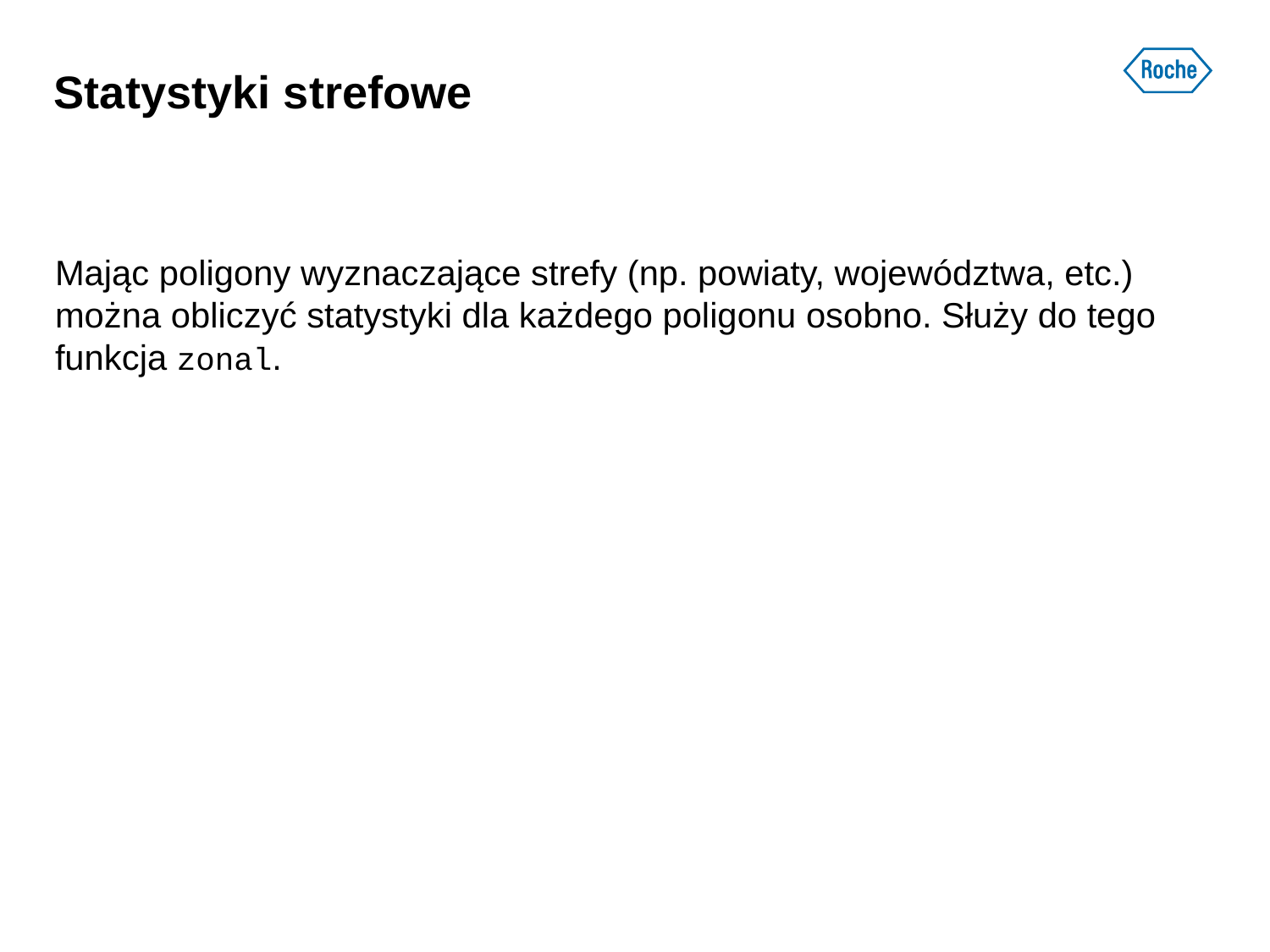

Statystyki strefowe
Mając poligony wyznaczające strefy (np. powiaty, województwa, etc.) można obliczyć statystyki dla każdego poligonu osobno. Służy do tego funkcja zonal.